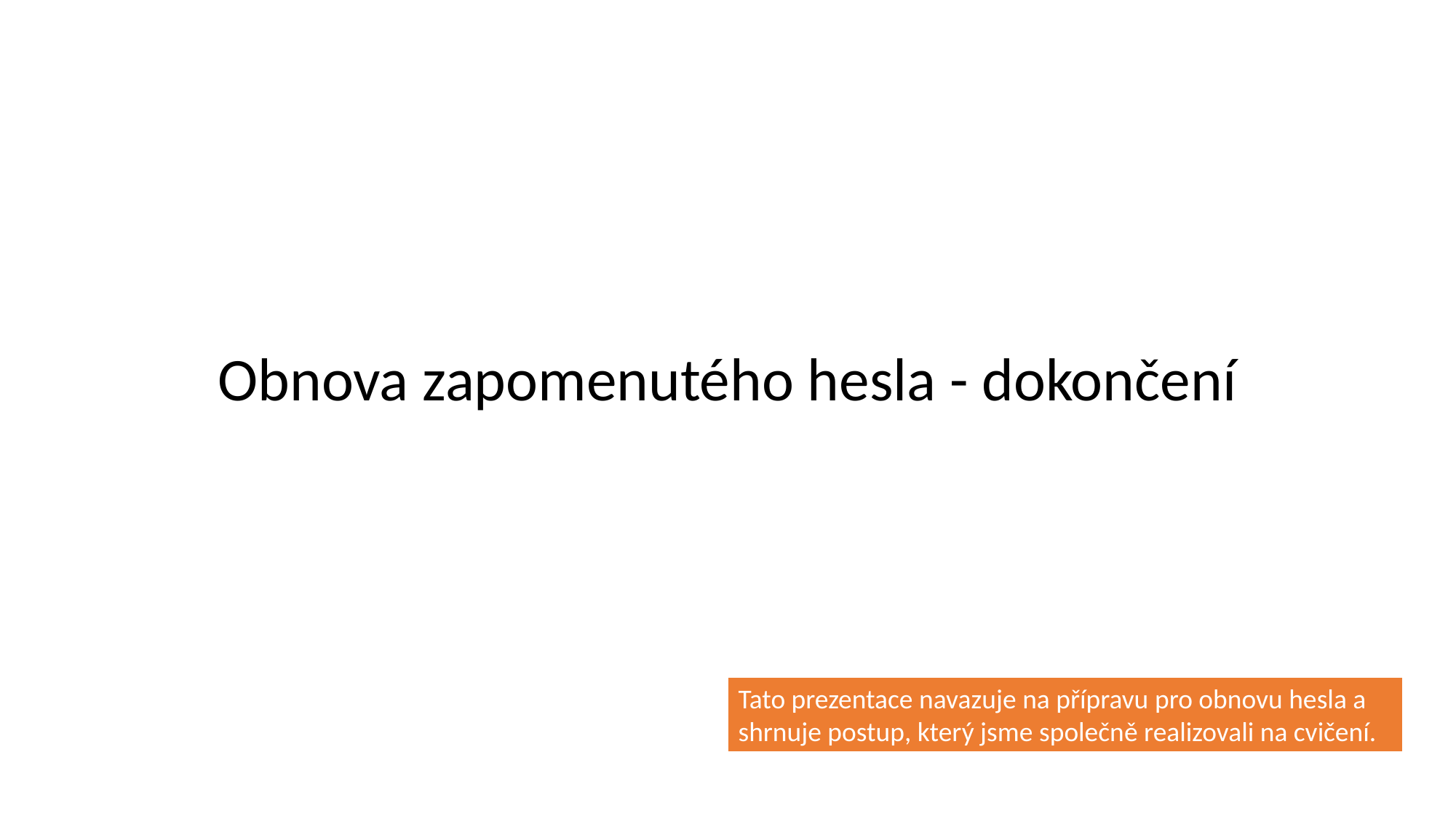

# Obnova zapomenutého hesla - dokončení
Tato prezentace navazuje na přípravu pro obnovu hesla a shrnuje postup, který jsme společně realizovali na cvičení.